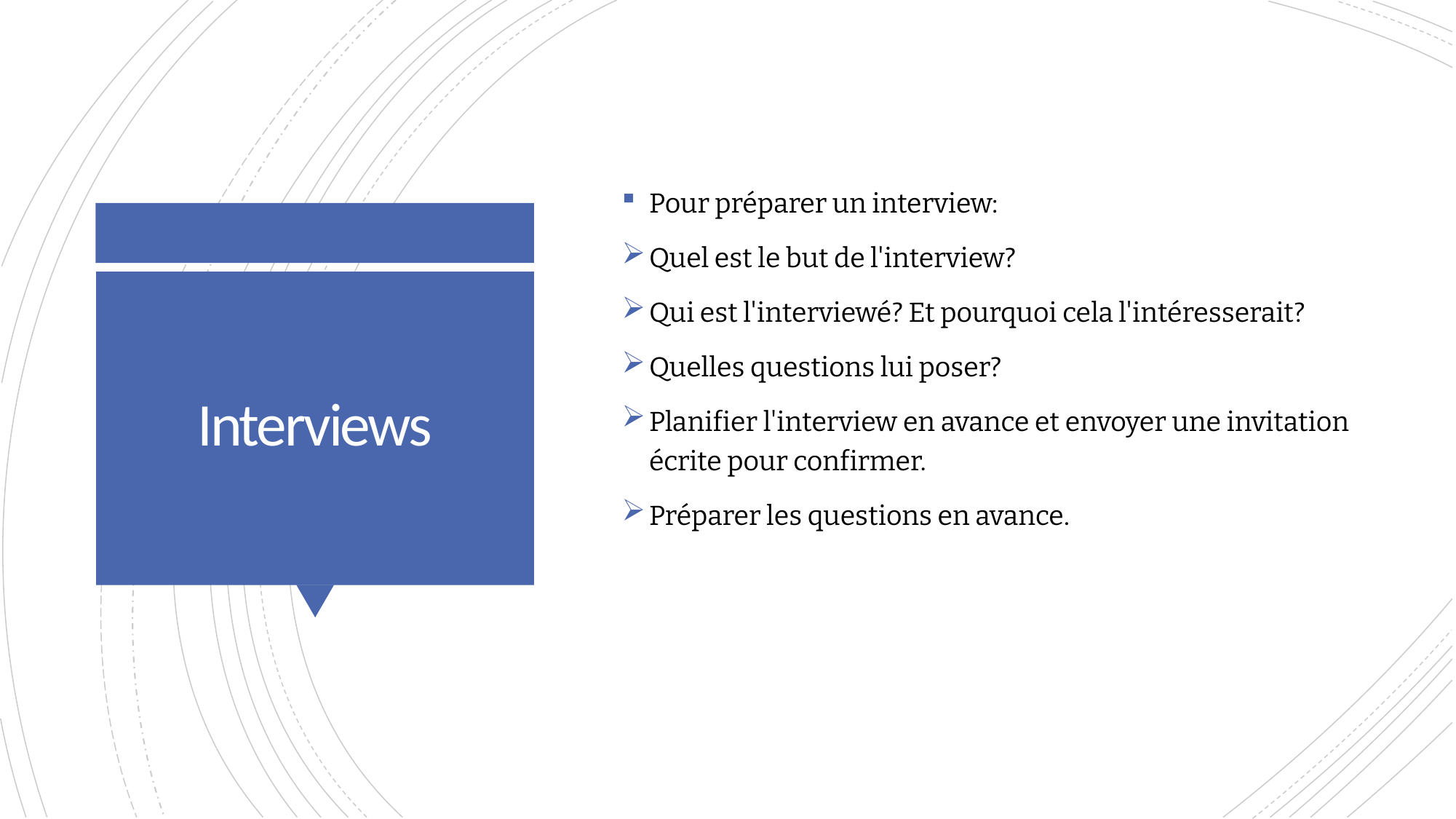

Pour préparer un interview:
Quel est le but de l'interview?
Qui est l'interviewé? Et pourquoi cela l'intéresserait?
Quelles questions lui poser?
Planifier l'interview en avance et envoyer une invitation écrite pour confirmer.
Préparer les questions en avance.

# Interviews